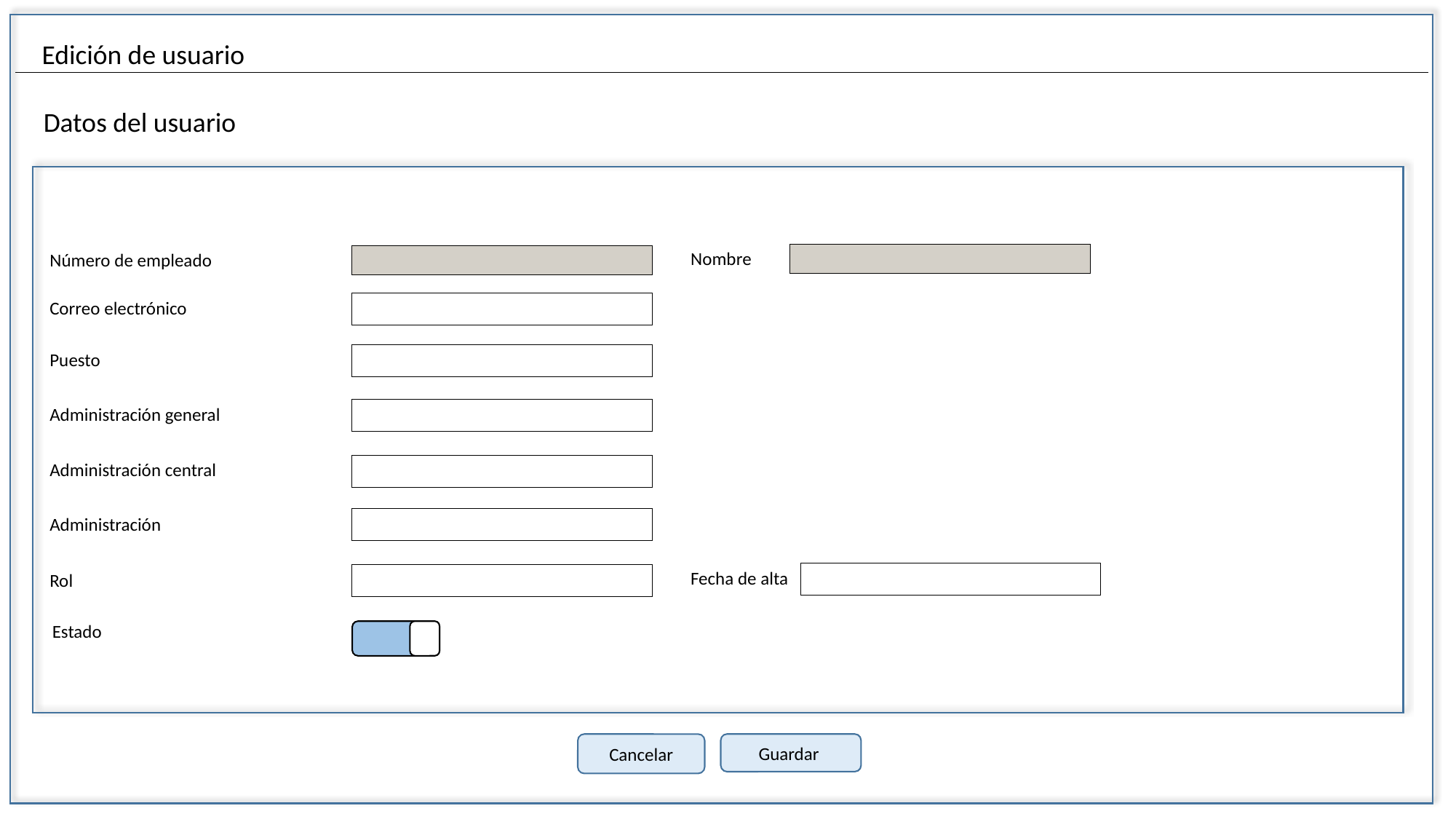

Edición de usuario
Datos del usuario

Nombre
Número de empleado
Correo electrónico
Puesto
Administración general
Administración central
Administración
Fecha de alta
Rol
Estado

Cancelar
Guardar